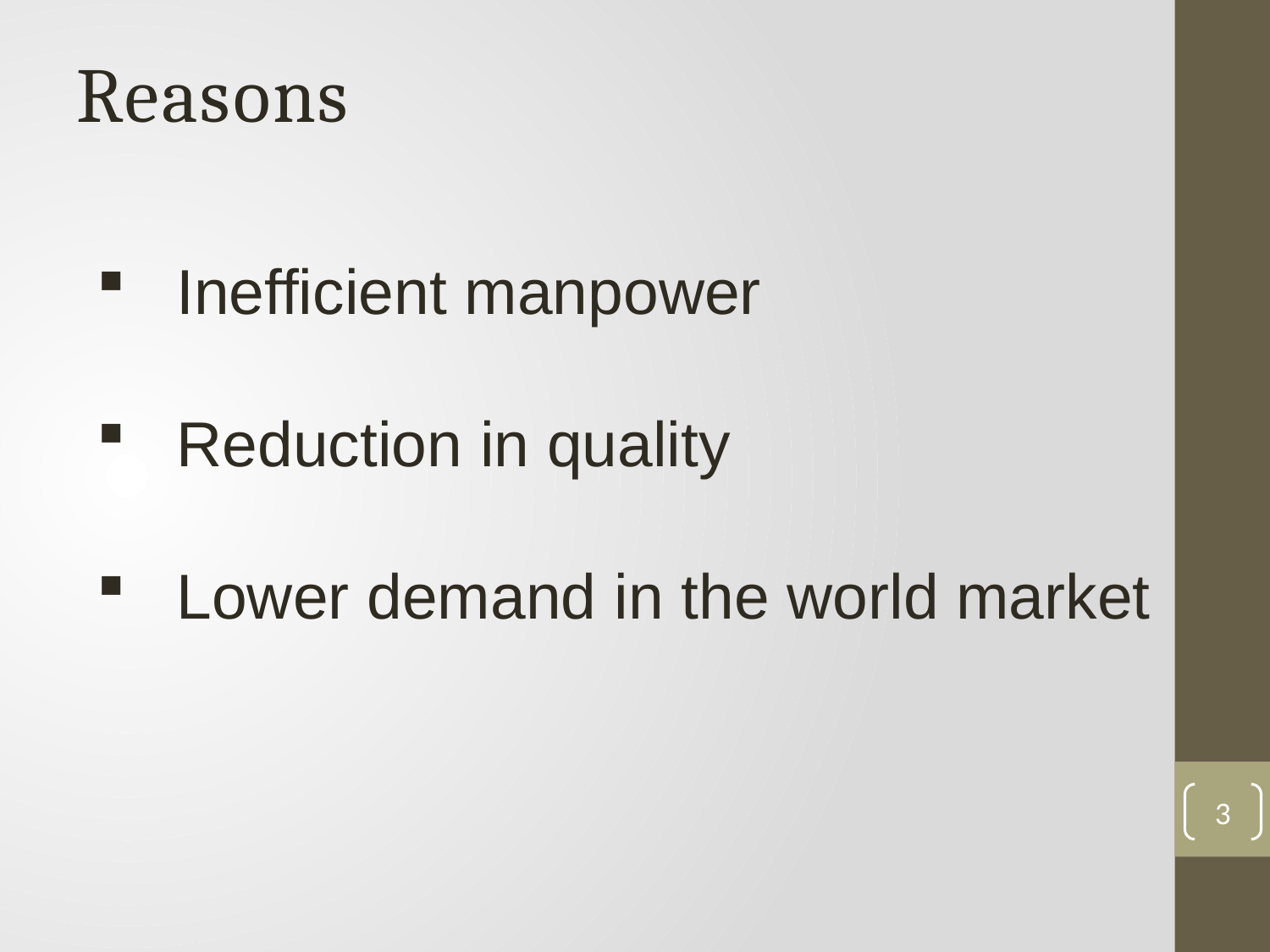

Reasons
Inefficient manpower

Reduction in quality

Lower demand in the world market

3